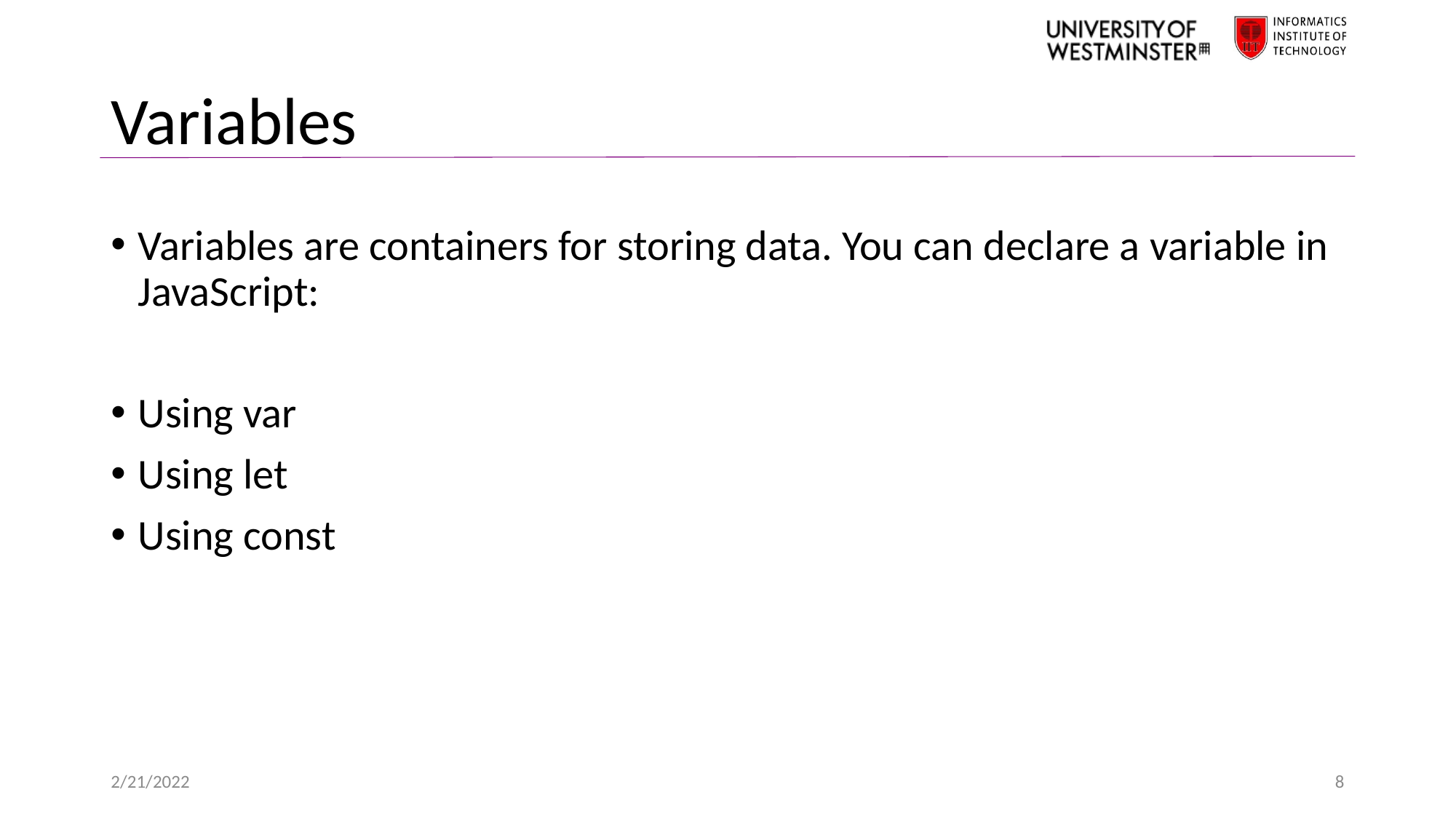

# Variables
Variables are containers for storing data. You can declare a variable in JavaScript:

Using var
Using let
Using const
2/21/2022
8